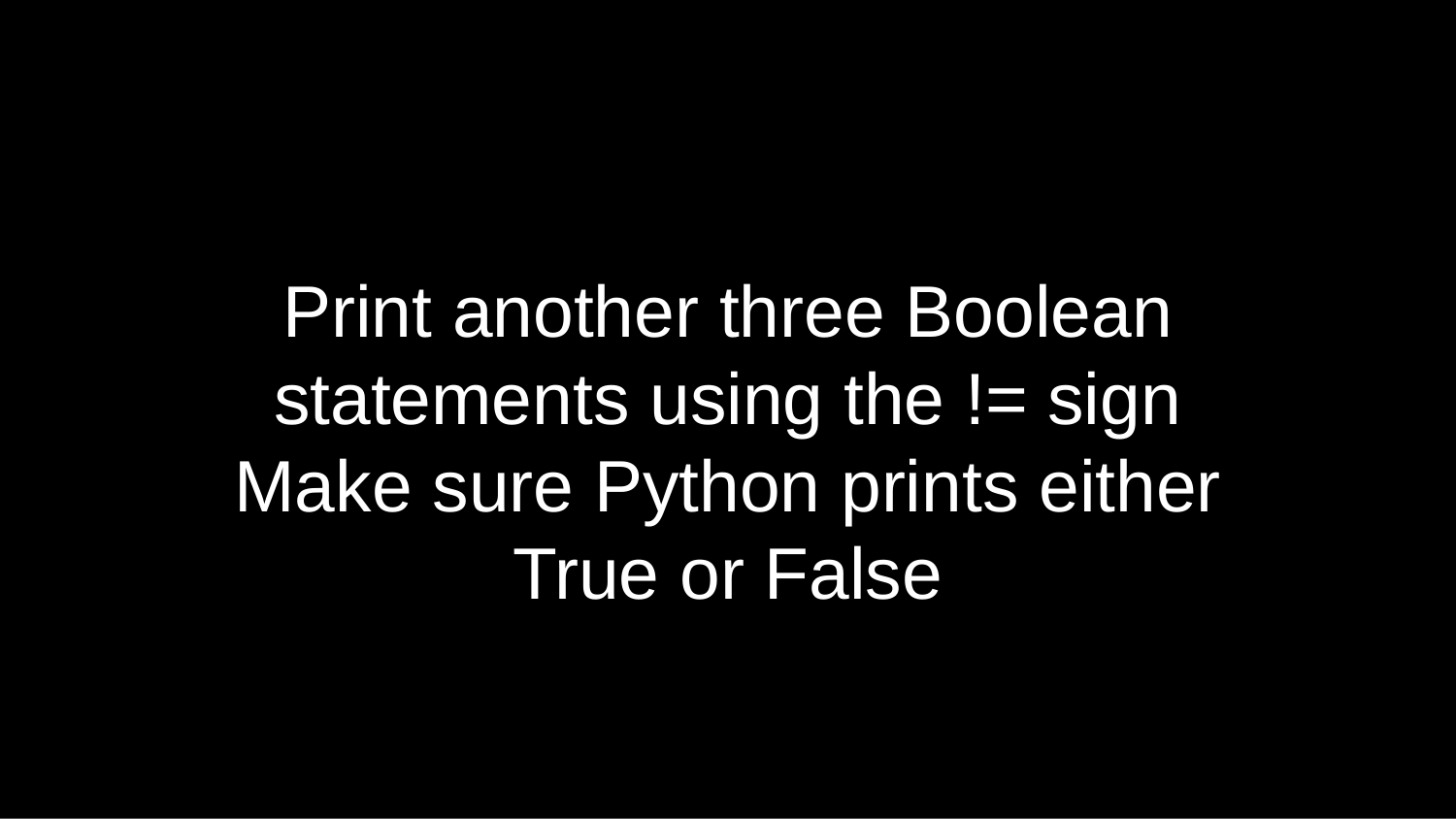

# Print another three Boolean statements using the != sign
Make sure Python prints either True or False